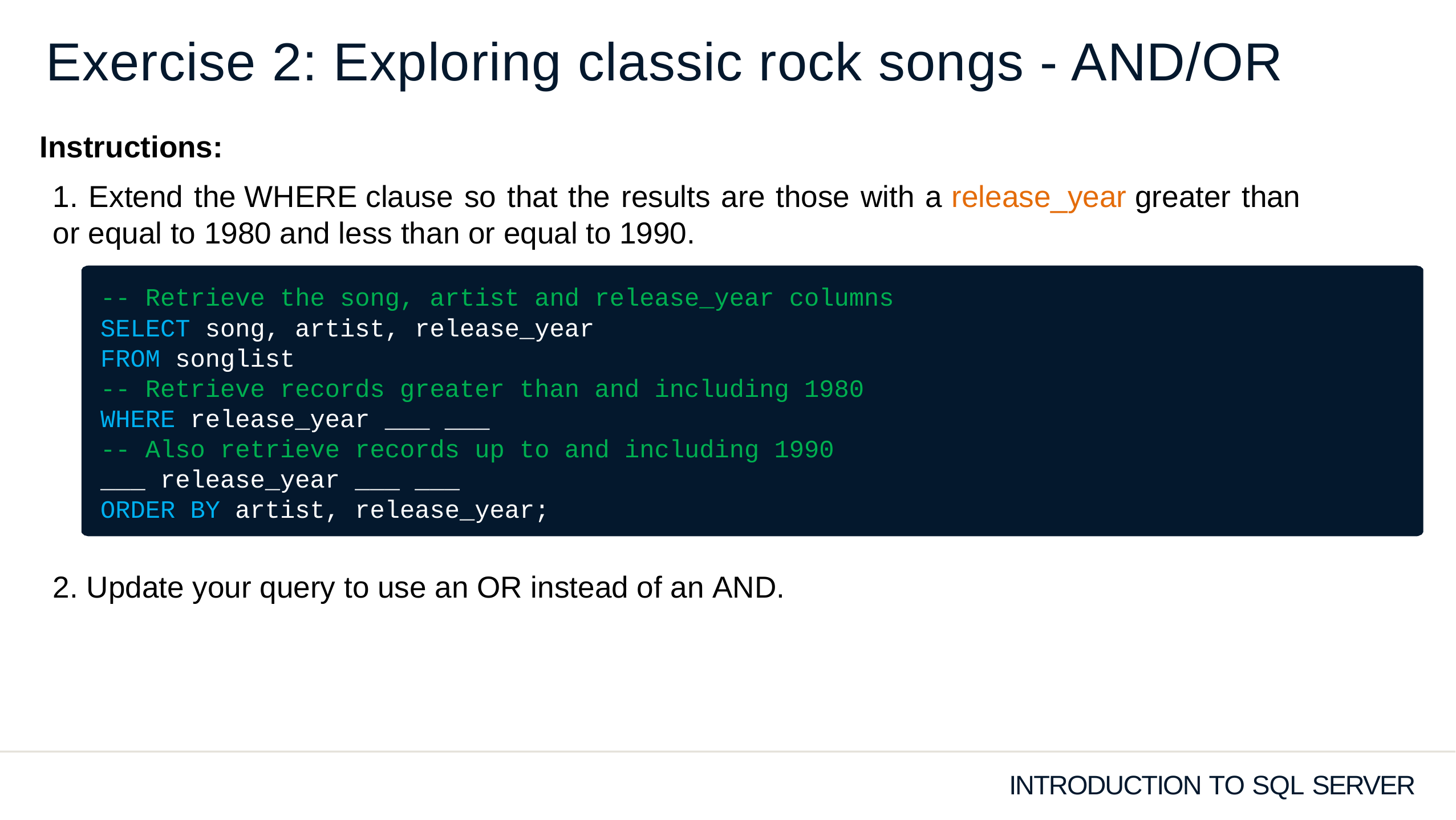

# Exercise 2: Exploring classic rock songs - AND/OR
Instructions:
1. Extend the WHERE clause so that the results are those with a release_year greater than or equal to 1980 and less than or equal to 1990.

-- Retrieve the song, artist and release_year columns
SELECT song, artist, release_year
FROM songlist
-- Retrieve records greater than and including 1980
WHERE release_year ___ ___
-- Also retrieve records up to and including 1990
___ release_year ___ ___
ORDER BY artist, release_year;
2. Update your query to use an OR instead of an AND.
INTRODUCTION TO SQL SERVER